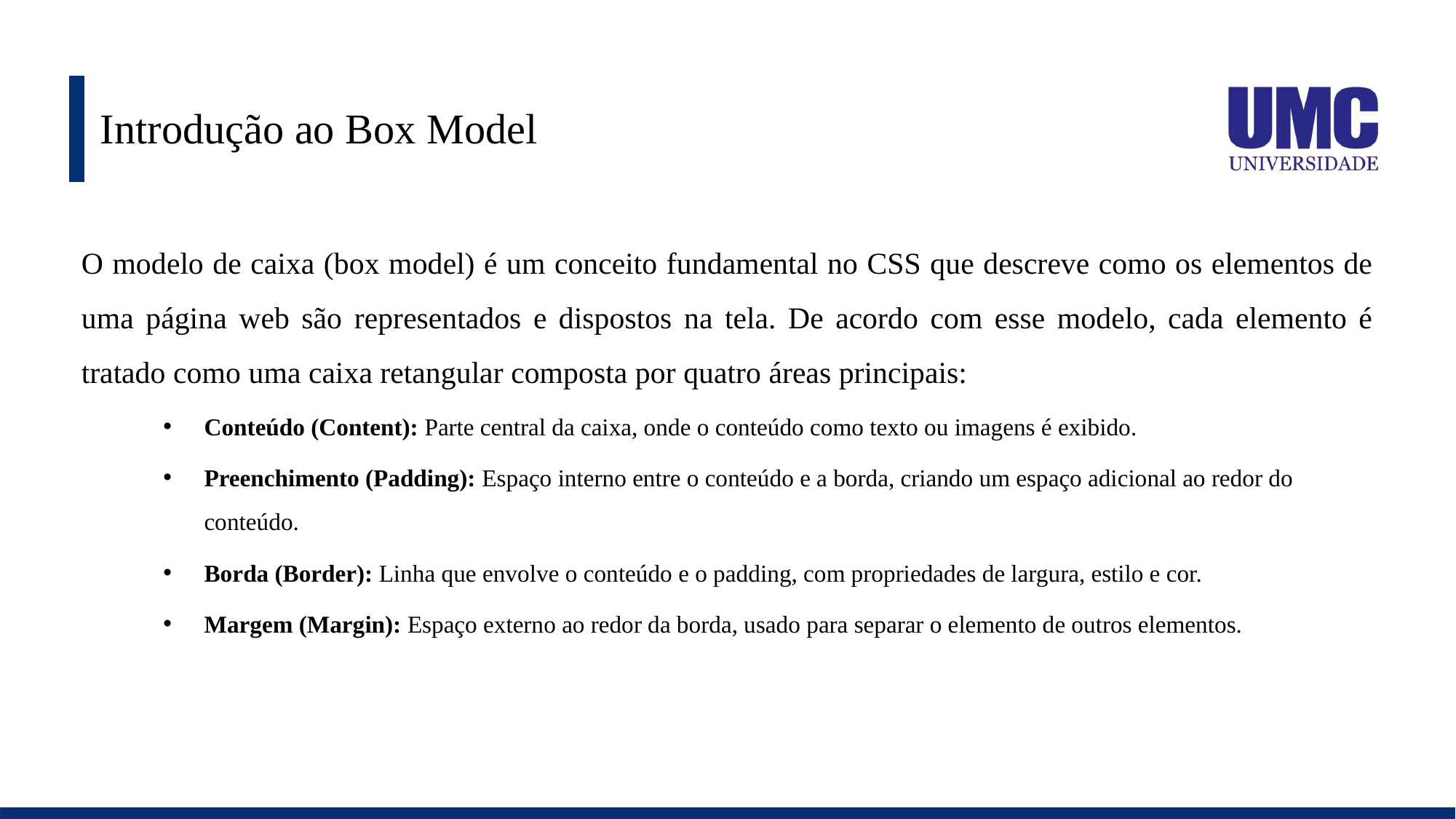

# Introdução ao Box Model
O modelo de caixa (box model) é um conceito fundamental no CSS que descreve como os elementos de uma página web são representados e dispostos na tela. De acordo com esse modelo, cada elemento é tratado como uma caixa retangular composta por quatro áreas principais:
Conteúdo (Content): Parte central da caixa, onde o conteúdo como texto ou imagens é exibido.
Preenchimento (Padding): Espaço interno entre o conteúdo e a borda, criando um espaço adicional ao redor do conteúdo.
Borda (Border): Linha que envolve o conteúdo e o padding, com propriedades de largura, estilo e cor.
Margem (Margin): Espaço externo ao redor da borda, usado para separar o elemento de outros elementos.